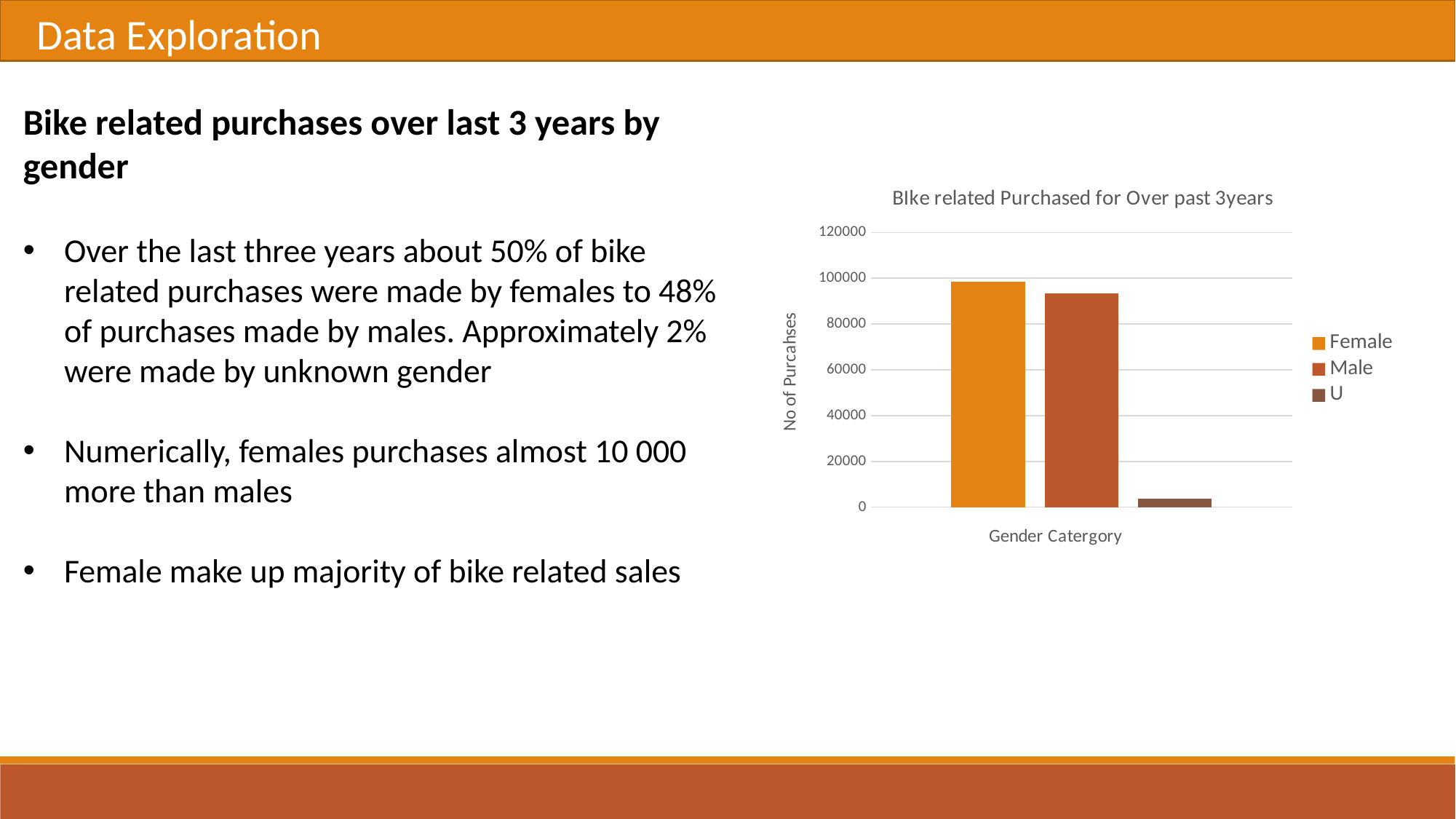

Data Exploration
Bike related purchases over last 3 years by gender

Over the last three years about 50% of bike related purchases were made by females to 48% of purchases made by males. Approximately 2% were made by unknown gender

Numerically, females purchases almost 10 000 more than males

Female make up majority of bike related sales

### Chart: BIke related Purchased for Over past 3years

| Category | Female | Male | U |
|---|---|---|---|
| Total | 98359.0 | 93483.0 | 3718.0 |